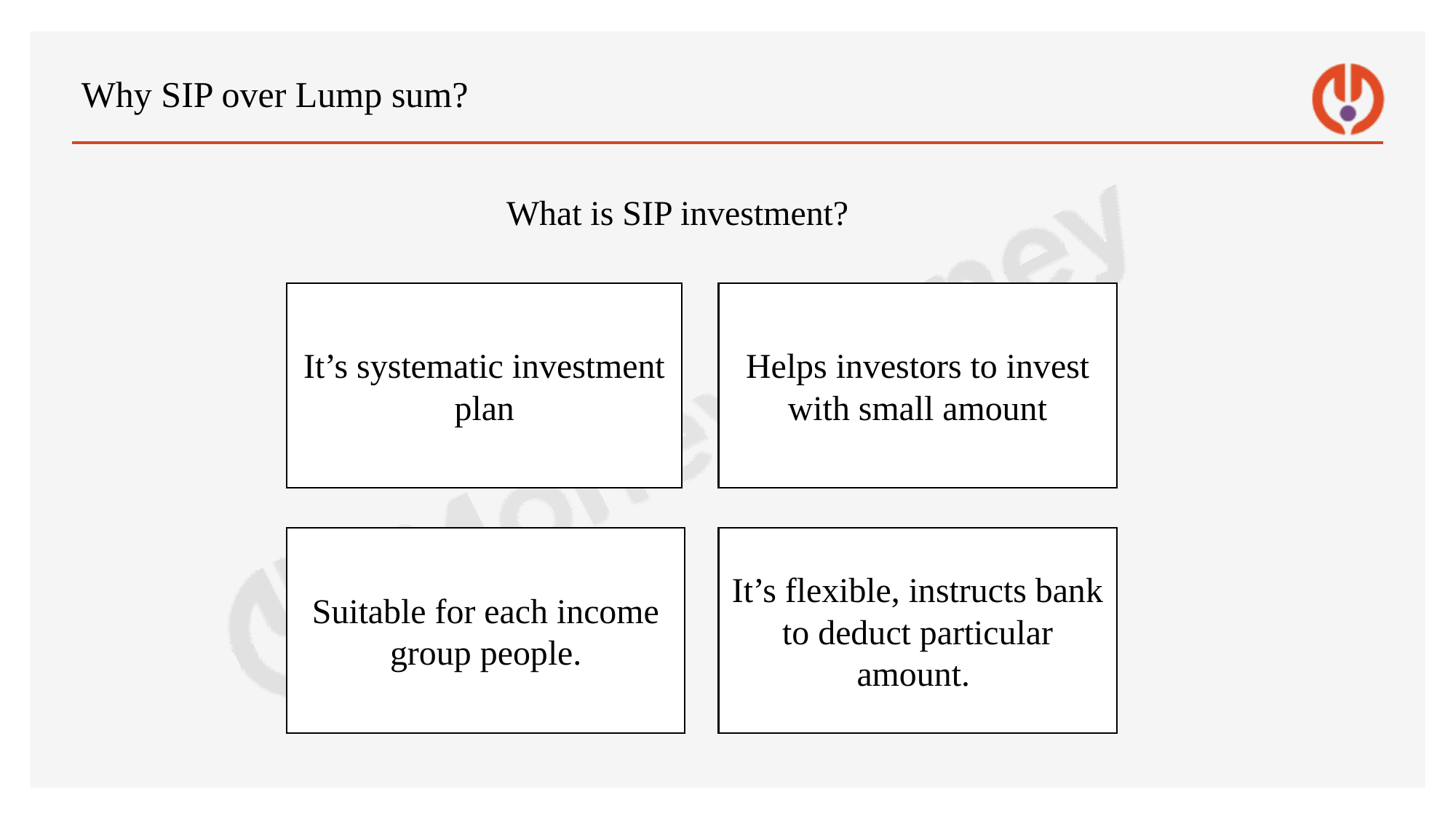

# Why SIP over Lump sum?
What is SIP investment?

It’s systematic investment plan
Helps investors to invest with small amount
Suitable for each income group people.
It’s flexible, instructs bank to deduct particular amount.